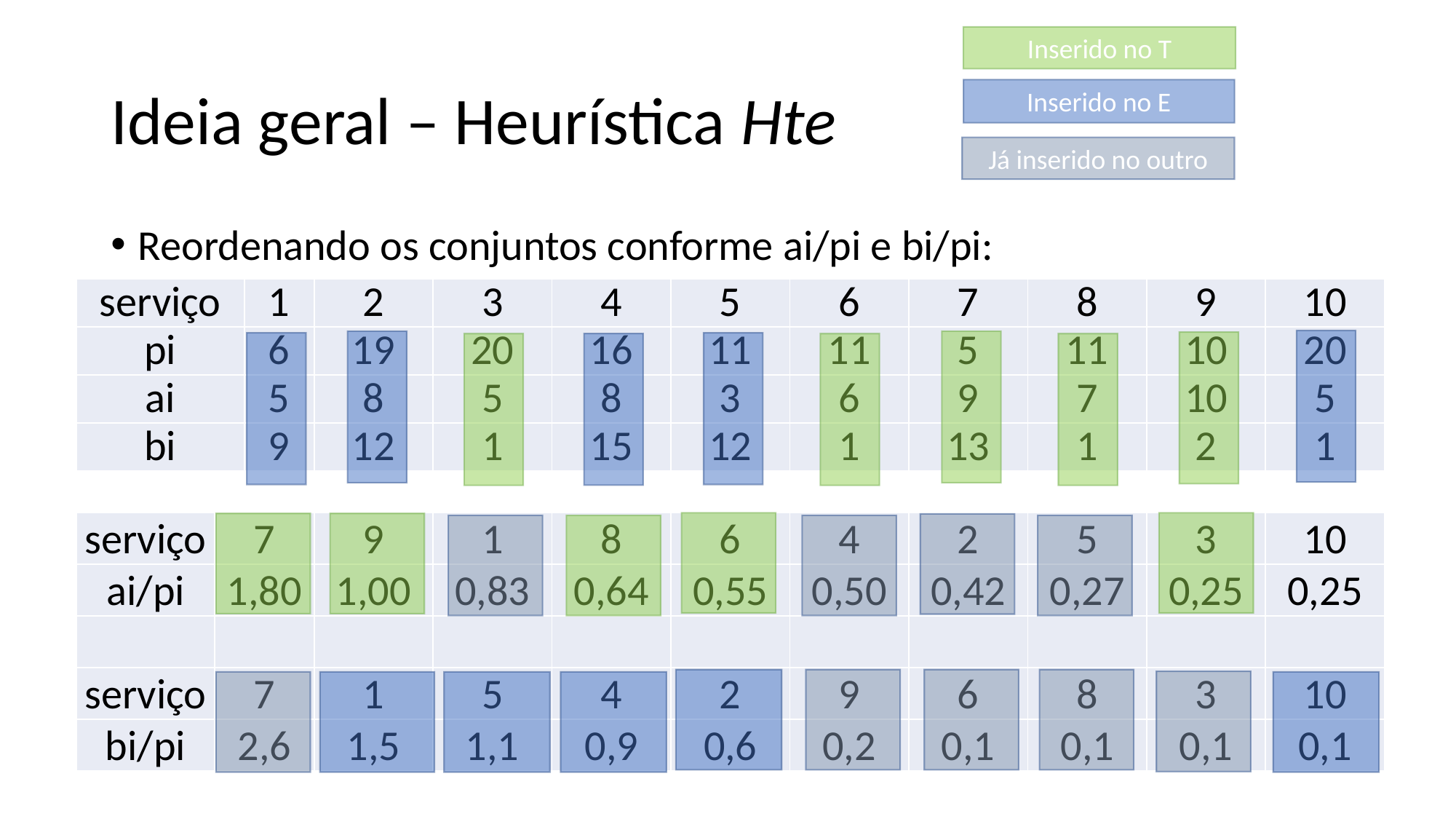

Inserido no T
# Ideia geral – Heurística Hte
Inserido no E
Já inserido no outro
Reordenando os conjuntos conforme ai/pi e bi/pi:

| serviço | 1 | 2 | 3 | 4 | 5 | 6 | 7 | 8 | 9 | 10 |
| --- | --- | --- | --- | --- | --- | --- | --- | --- | --- | --- |
| pi | 6 | 19 | 20 | 16 | 11 | 11 | 5 | 11 | 10 | 20 |
| ai | 5 | 8 | 5 | 8 | 3 | 6 | 9 | 7 | 10 | 5 |
| bi | 9 | 12 | 1 | 15 | 12 | 1 | 13 | 1 | 2 | 1 |

| serviço | 7 | 9 | 1 | 8 | 6 | 4 | 2 | 5 | 3 | 10 |
| --- | --- | --- | --- | --- | --- | --- | --- | --- | --- | --- |
| ai/pi | 1,80 | 1,00 | 0,83 | 0,64 | 0,55 | 0,50 | 0,42 | 0,27 | 0,25 | 0,25 |
|  |  |  |  |  |  |  |  |  |  |  |
| serviço | 7 | 1 | 5 | 4 | 2 | 9 | 6 | 8 | 3 | 10 |
| bi/pi | 2,6 | 1,5 | 1,1 | 0,9 | 0,6 | 0,2 | 0,1 | 0,1 | 0,1 | 0,1 |